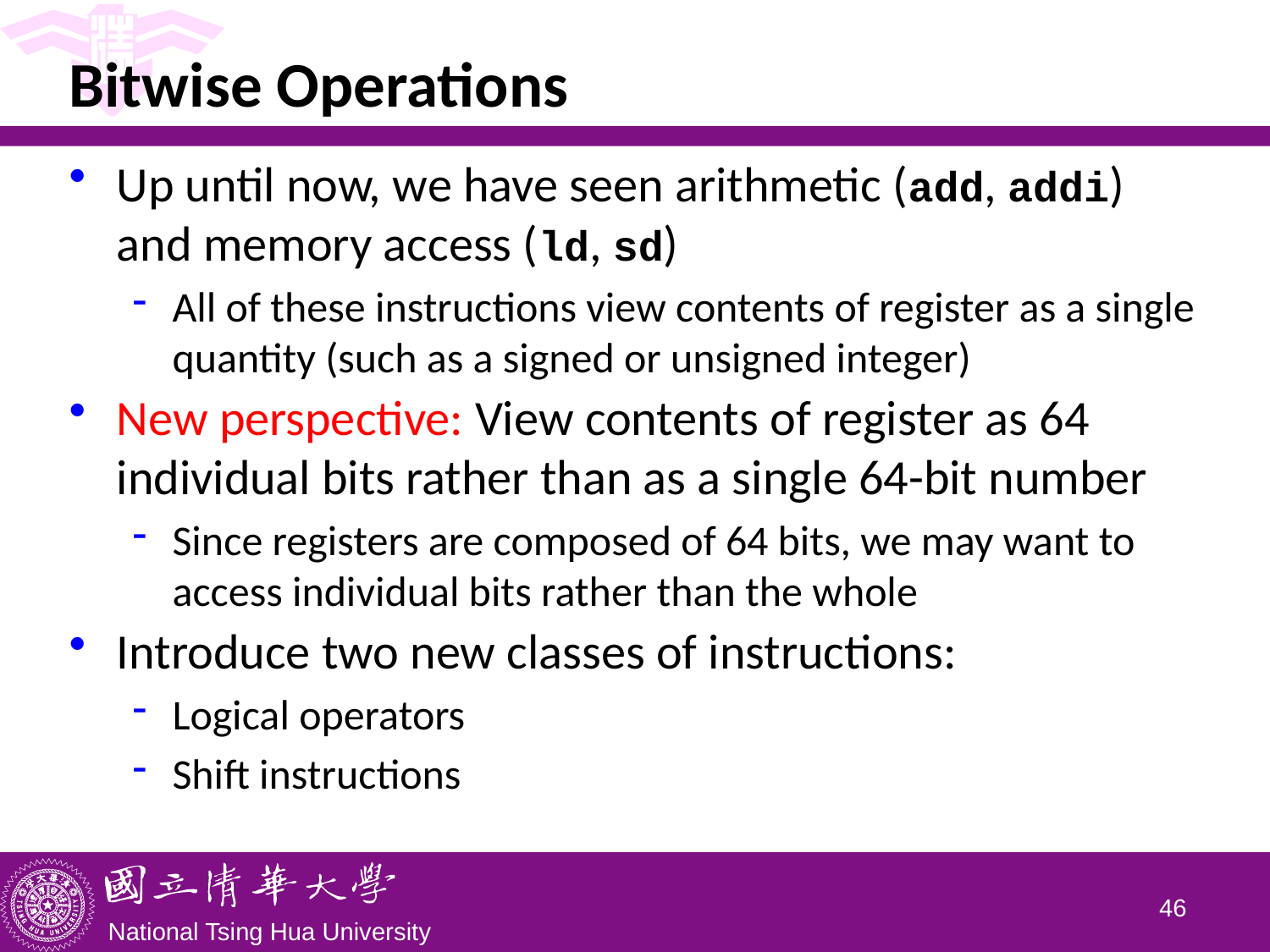

# Bitwise Operations
Up until now, we have seen arithmetic (add, addi) and memory access (ld, sd)
All of these instructions view contents of register as a single quantity (such as a signed or unsigned integer)
New perspective: View contents of register as 64 individual bits rather than as a single 64-bit number
Since registers are composed of 64 bits, we may want to access individual bits rather than the whole
Introduce two new classes of instructions:
Logical operators
Shift instructions

46